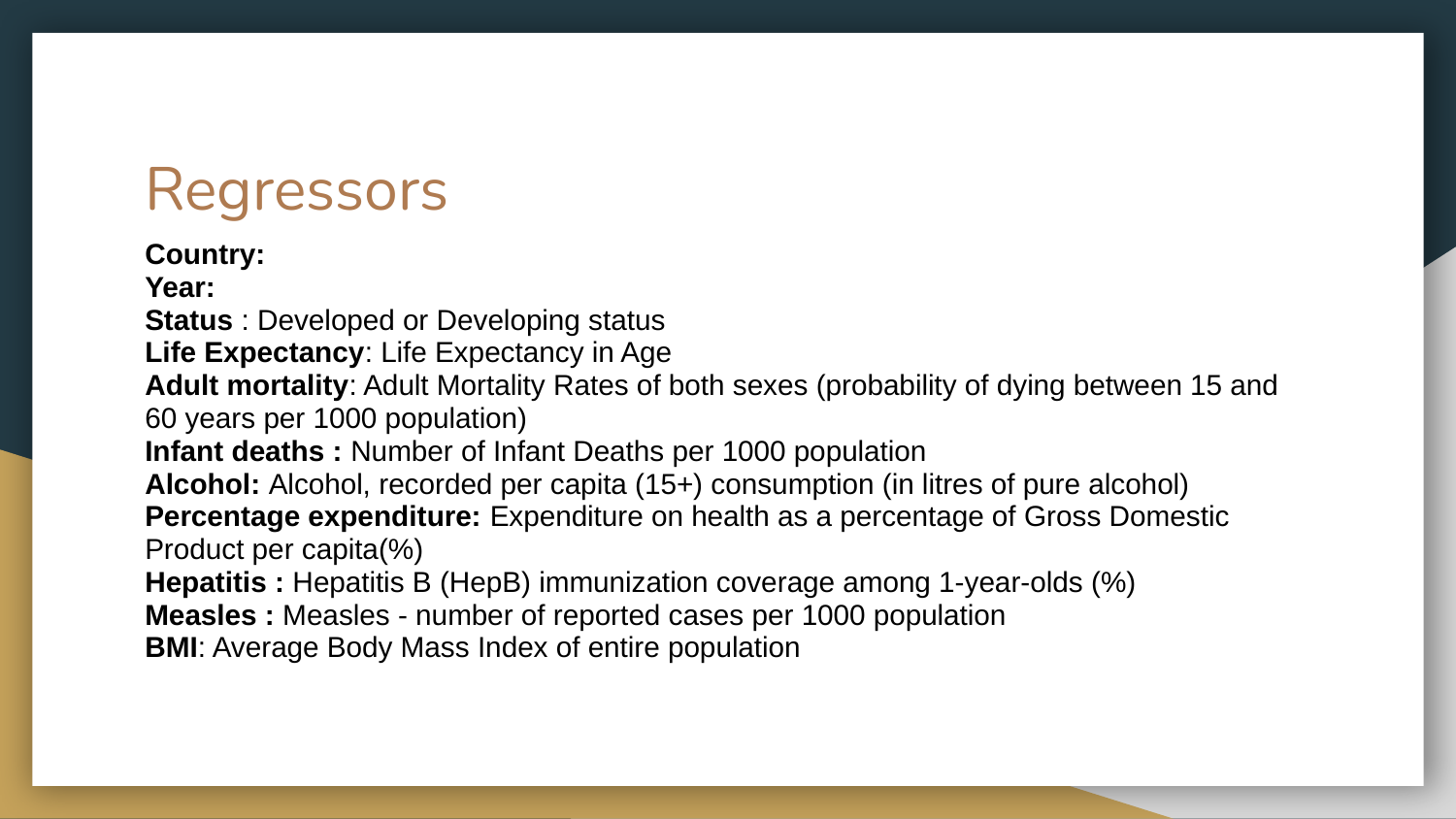

# Regressors
Country:
Year:
Status : Developed or Developing status
Life Expectancy: Life Expectancy in Age
Adult mortality: Adult Mortality Rates of both sexes (probability of dying between 15 and 60 years per 1000 population)
Infant deaths : Number of Infant Deaths per 1000 population
Alcohol: Alcohol, recorded per capita (15+) consumption (in litres of pure alcohol)
Percentage expenditure: Expenditure on health as a percentage of Gross Domestic Product per capita(%)
Hepatitis : Hepatitis B (HepB) immunization coverage among 1-year-olds (%)
Measles : Measles - number of reported cases per 1000 population
BMI: Average Body Mass Index of entire population